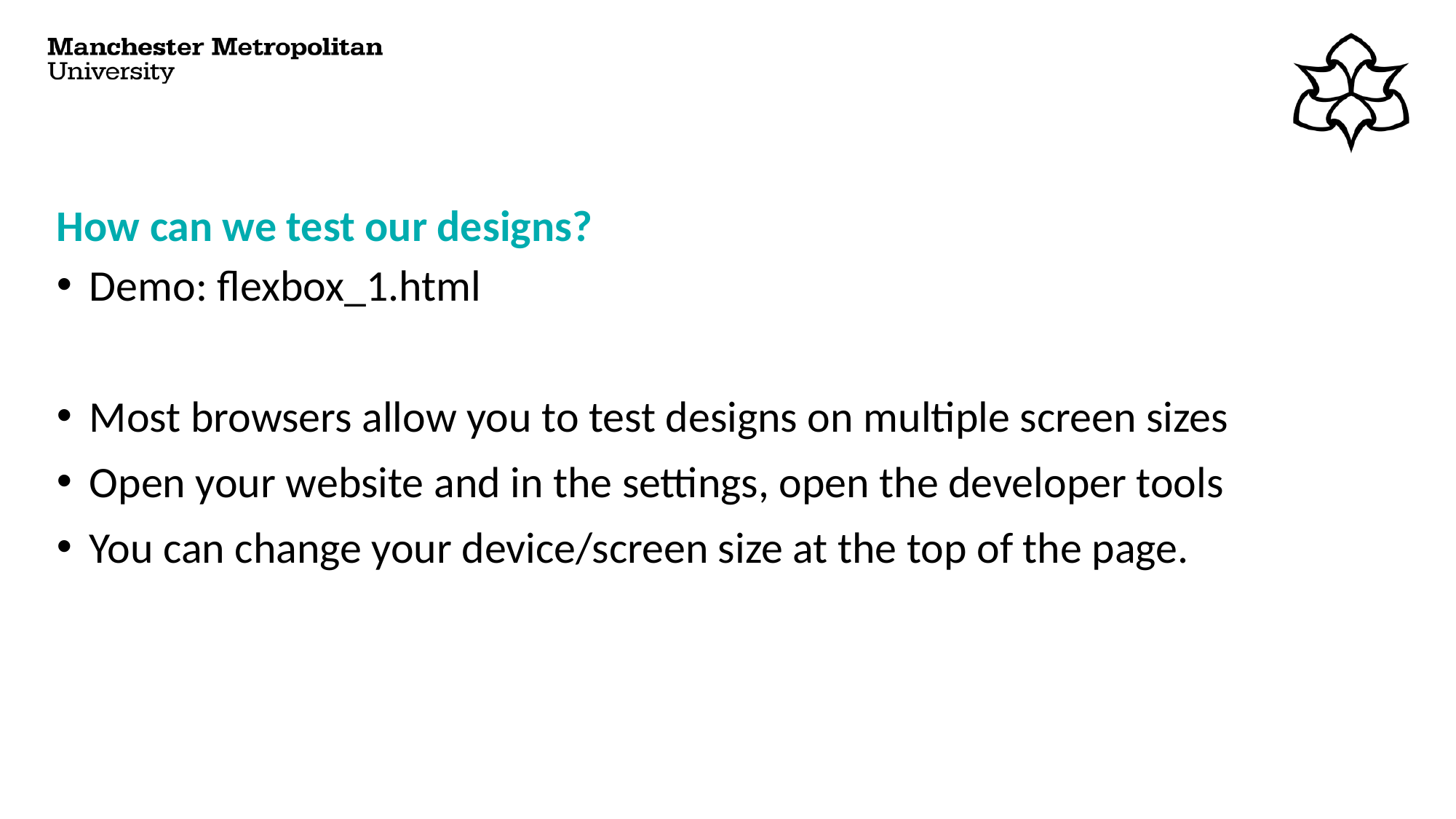

# How can we test our designs?
Demo: flexbox_1.html

Most browsers allow you to test designs on multiple screen sizes
Open your website and in the settings, open the developer tools
You can change your device/screen size at the top of the page.